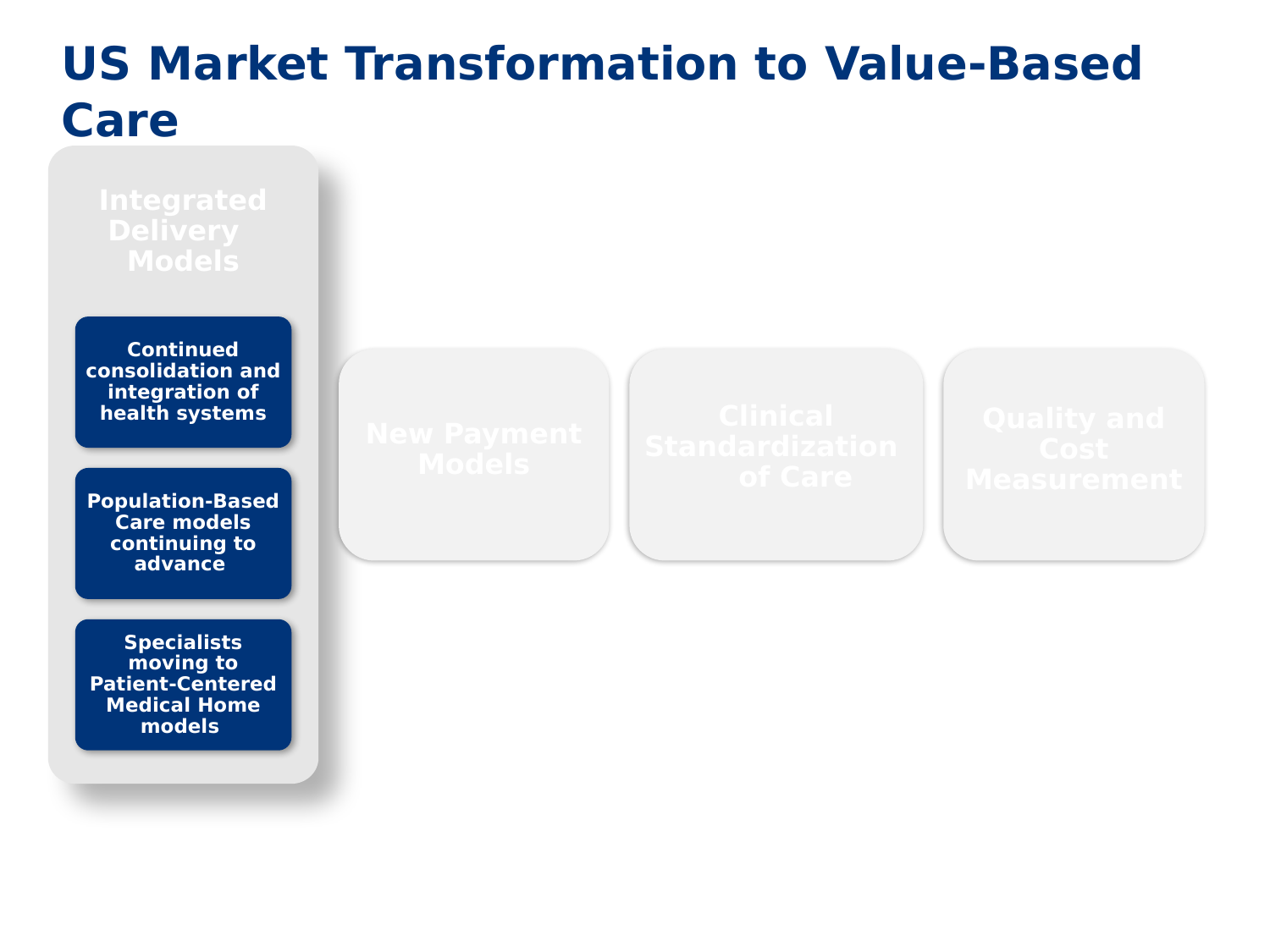

# US Market Transformation to Value-Based Care

Integrated Delivery   Models

Continued consolidation and integration of health systems

New Payment Models

Clinical Standardization      of Care

Quality and Cost Measurement
Population-Based Care models continuing to advance
Specialists moving to Patient-Centered Medical Home models